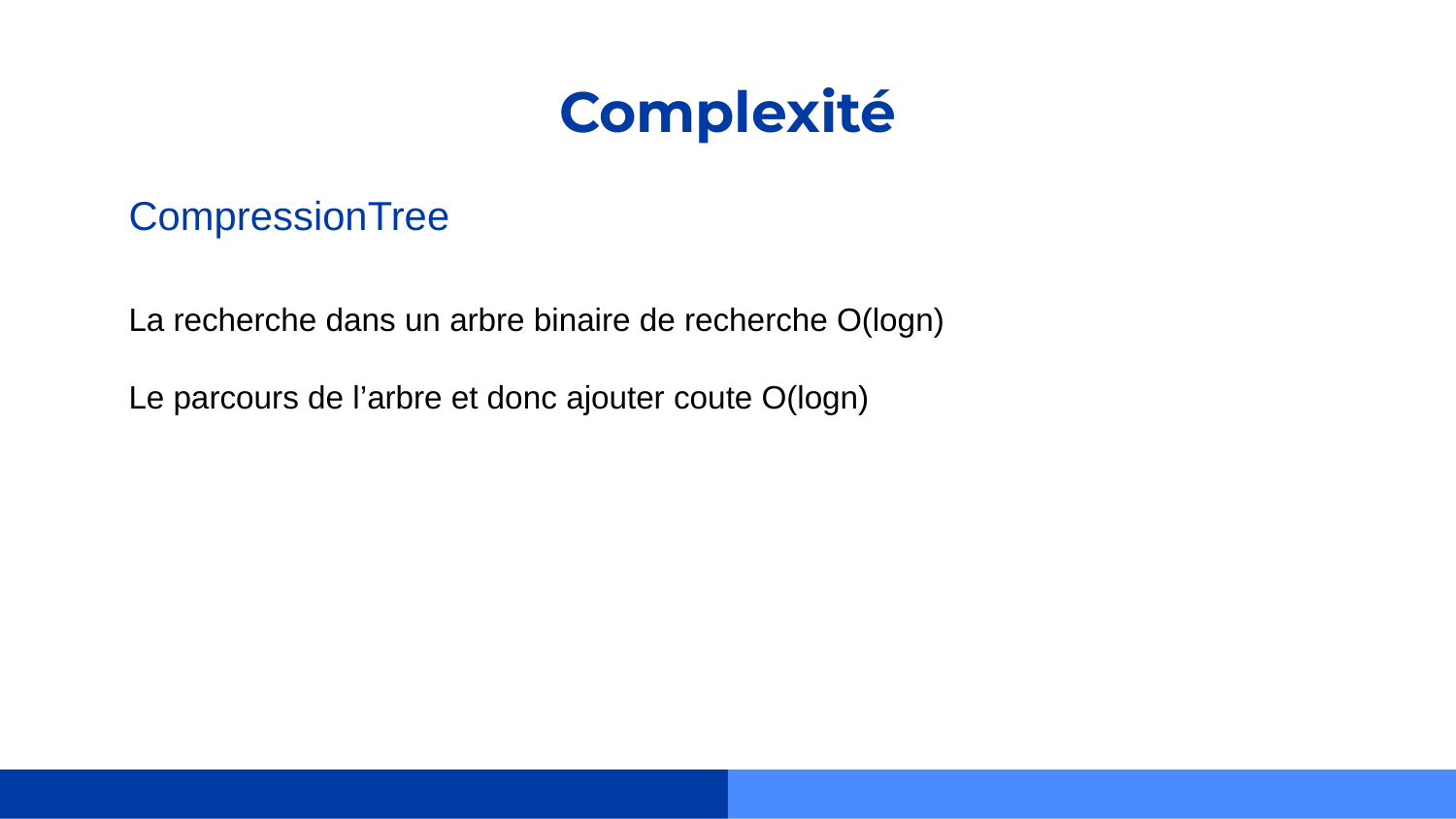

# Complexité
CompressionTree
La recherche dans un arbre binaire de recherche O(logn)

Le parcours de l’arbre et donc ajouter coute O(logn)